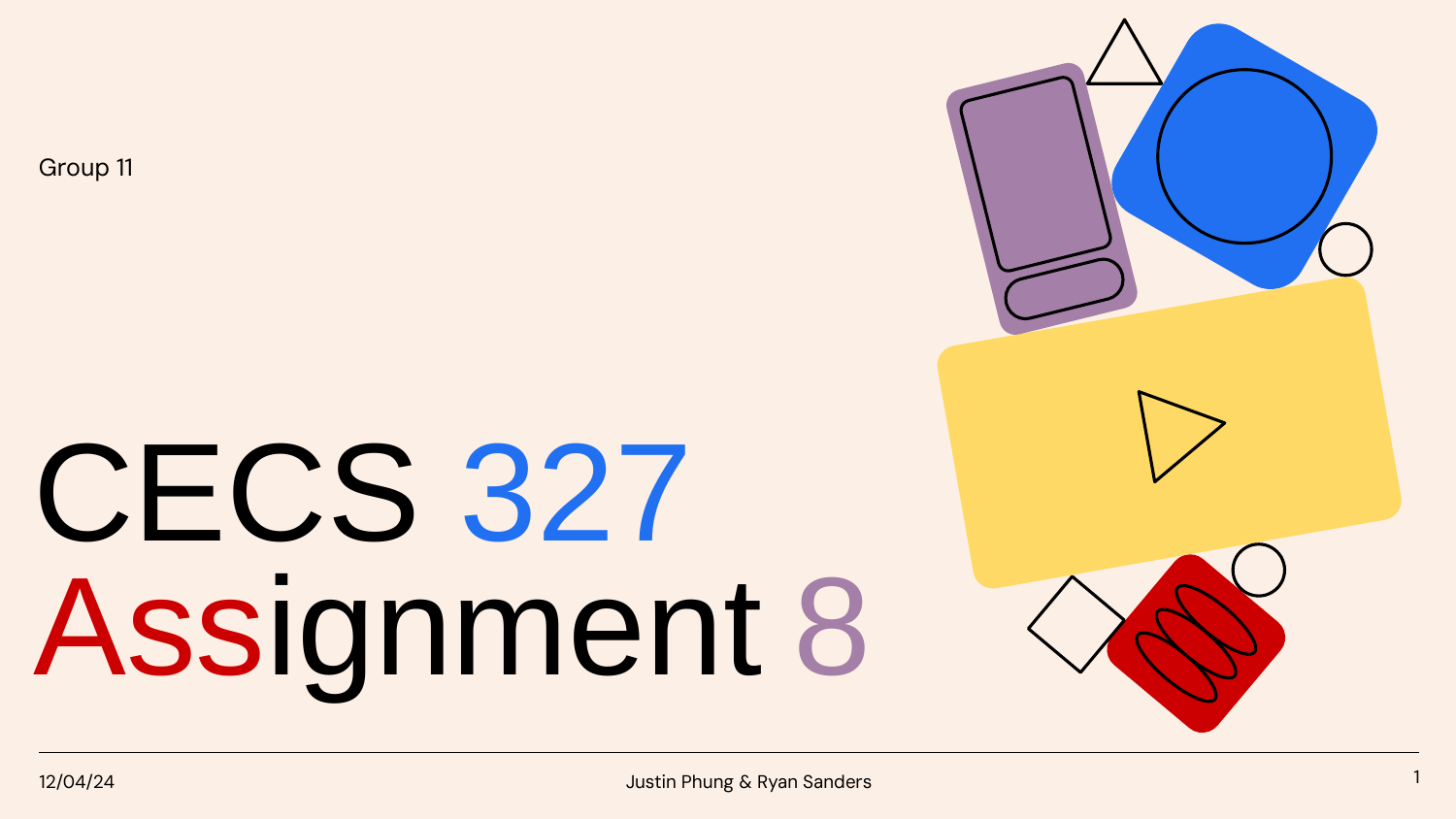

Group 11
# CECS 327 Assignment 8
12/04/24
Justin Phung & Ryan Sanders
1